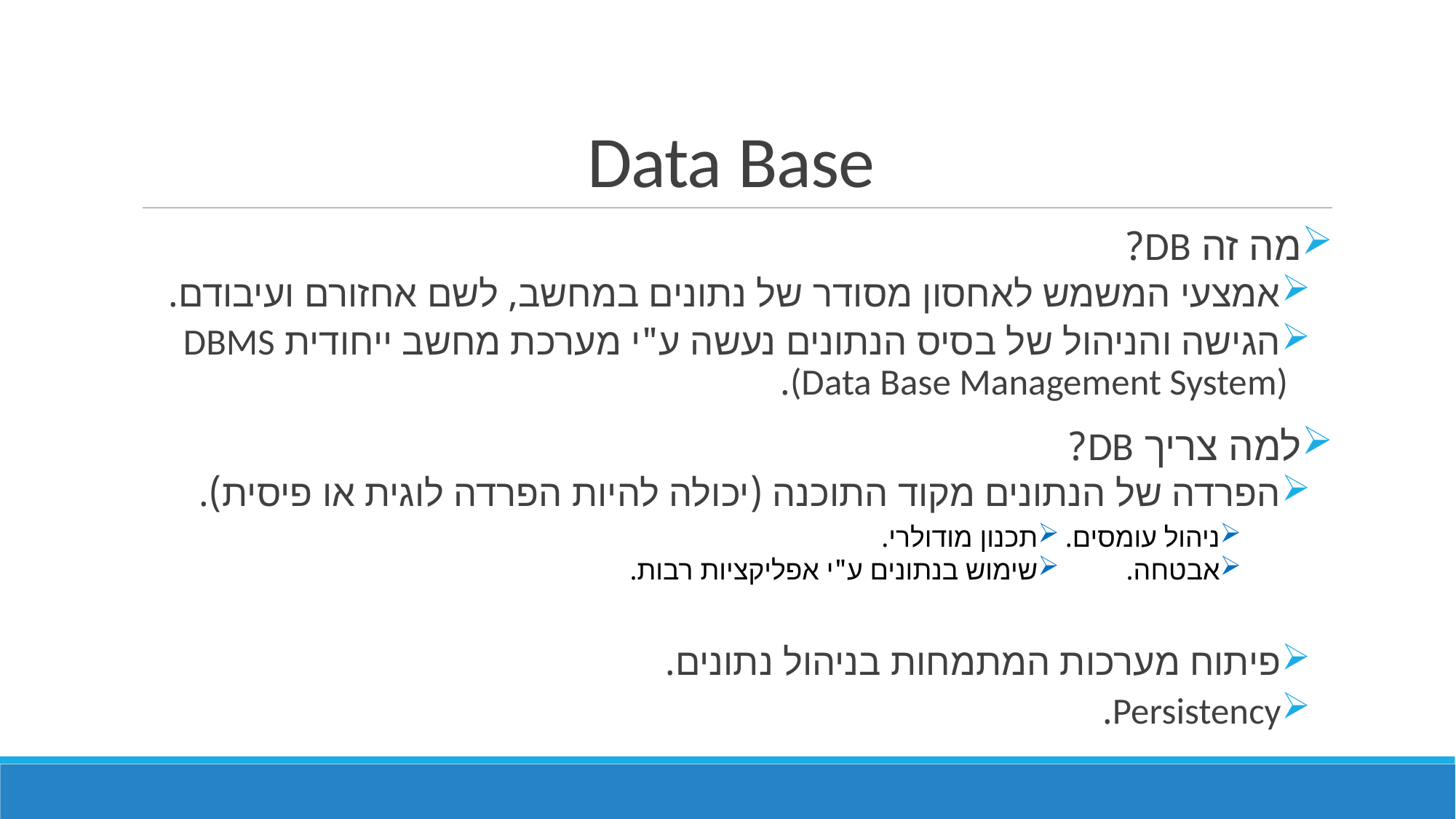

# Data Base
מה זה DB?
אמצעי המשמש לאחסון מסודר של נתונים במחשב, לשם אחזורם ועיבודם.
הגישה והניהול של בסיס הנתונים נעשה ע"י מערכת מחשב ייחודית DBMS (Data Base Management System).
למה צריך DB?
הפרדה של הנתונים מקוד התוכנה (יכולה להיות הפרדה לוגית או פיסית).

פיתוח מערכות המתמחות בניהול נתונים.
Persistency.

תכנון מודולרי.
שימוש בנתונים ע"י אפליקציות רבות.

ניהול עומסים.
אבטחה.